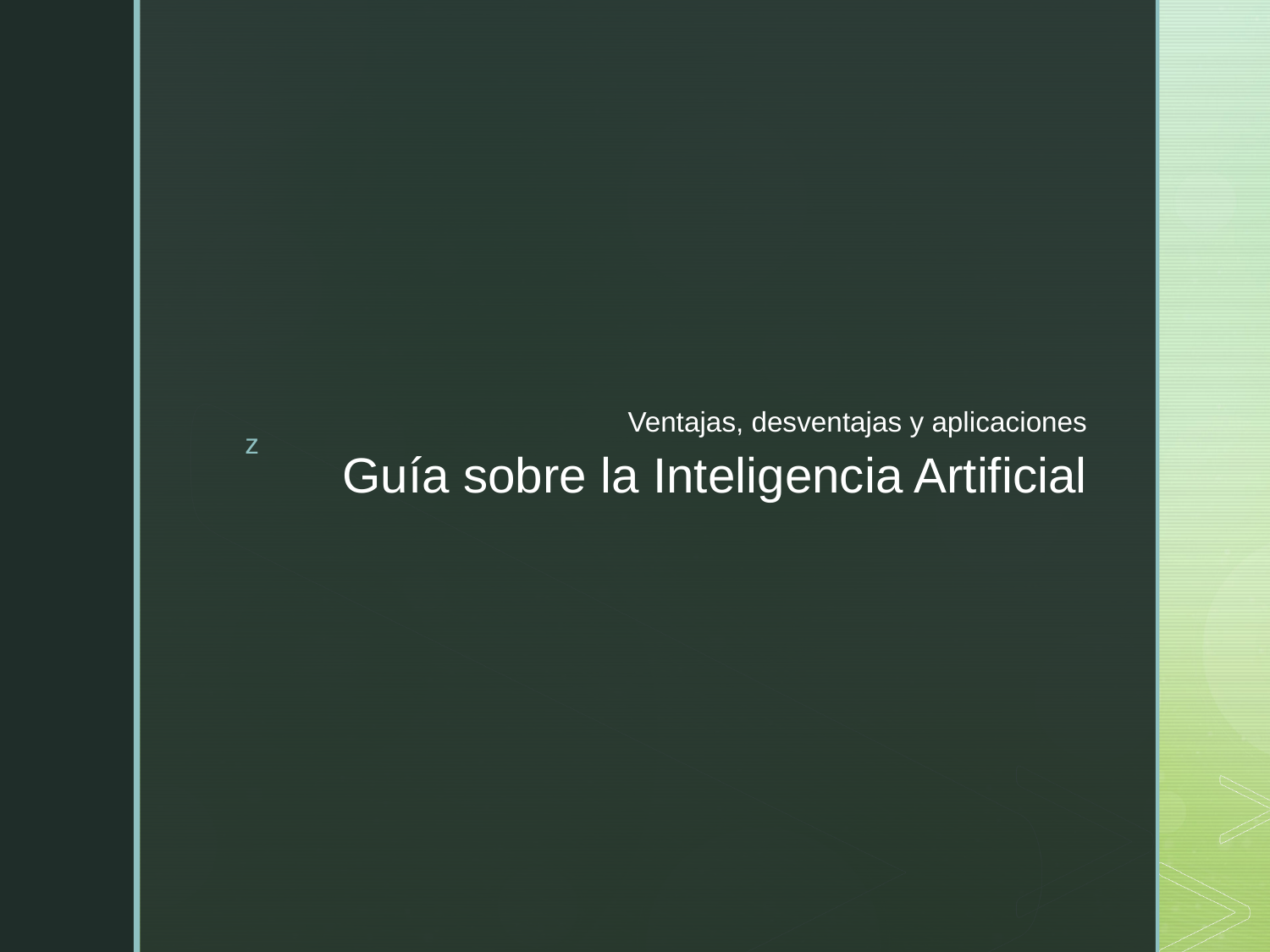

Ventajas, desventajas y aplicaciones
# Guía sobre la Inteligencia Artificial